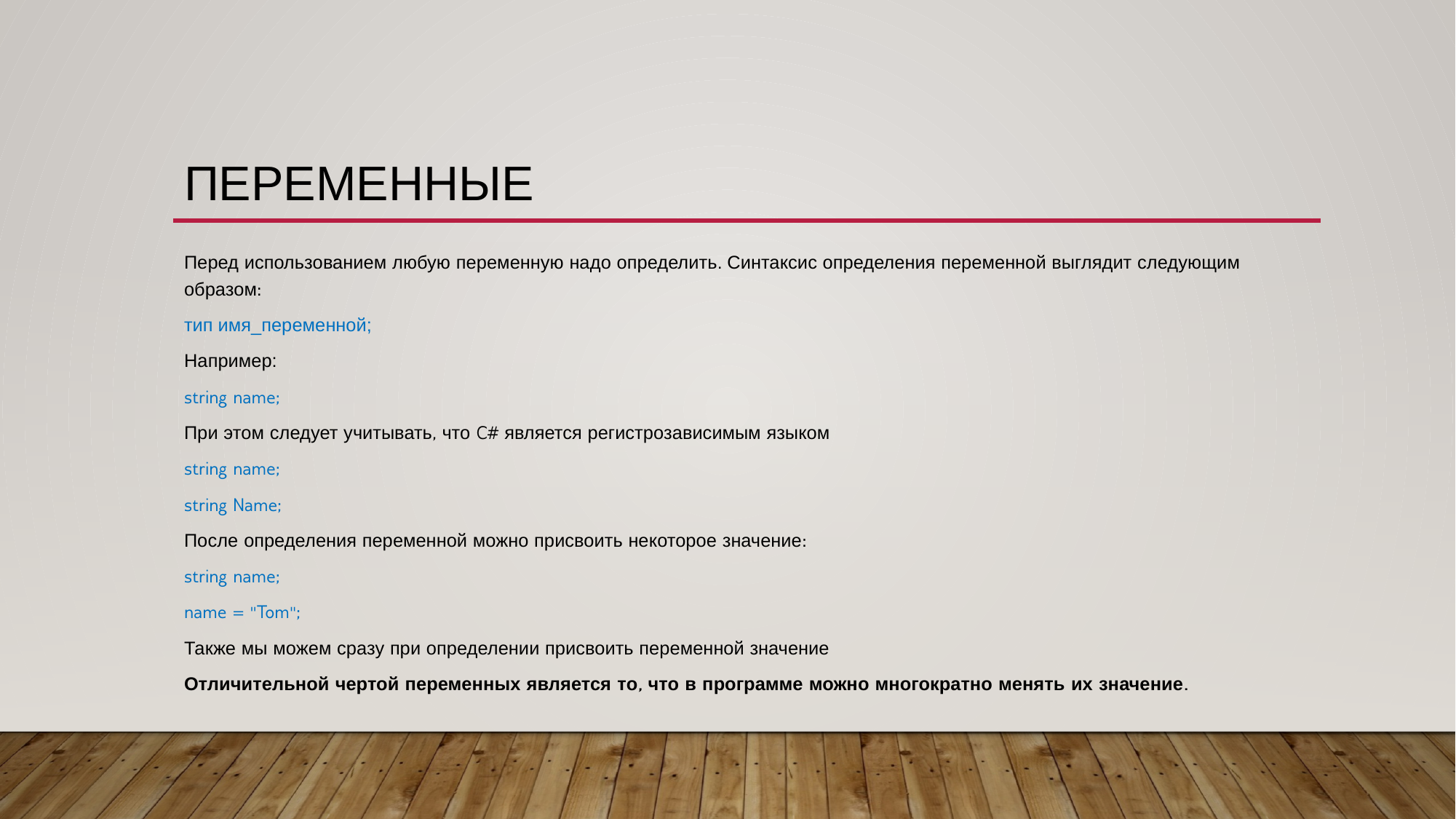

# Переменные
Перед использованием любую переменную надо определить. Синтаксис определения переменной выглядит следующим образом:
тип имя_переменной;
Например:
string name;
При этом следует учитывать, что C# является регистрозависимым языком
string name;
string Name;
После определения переменной можно присвоить некоторое значение:
string name;
name = "Tom";
Также мы можем сразу при определении присвоить переменной значение
Отличительной чертой переменных является то, что в программе можно многократно менять их значение.